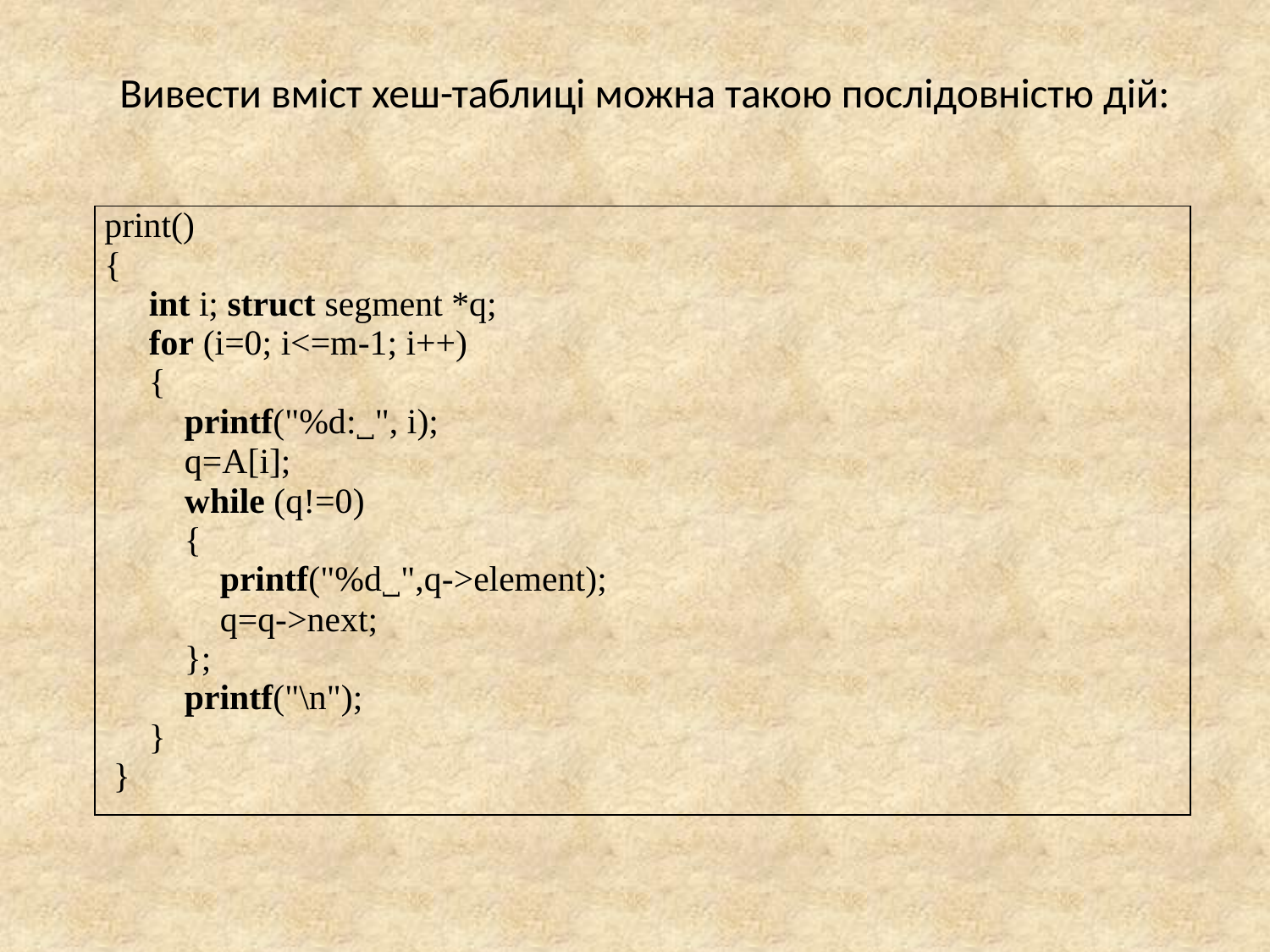

Вивести вміст хеш-таблиці можна такою послідовністю дій:
| print() { int i; struct segment \*q; for (i=0; i<=m-1; i++) { printf("%d:˽", i); q=A[i]; while (q!=0) { printf("%d˽",q->element); q=q->next; }; printf("\n"); } } |
| --- |